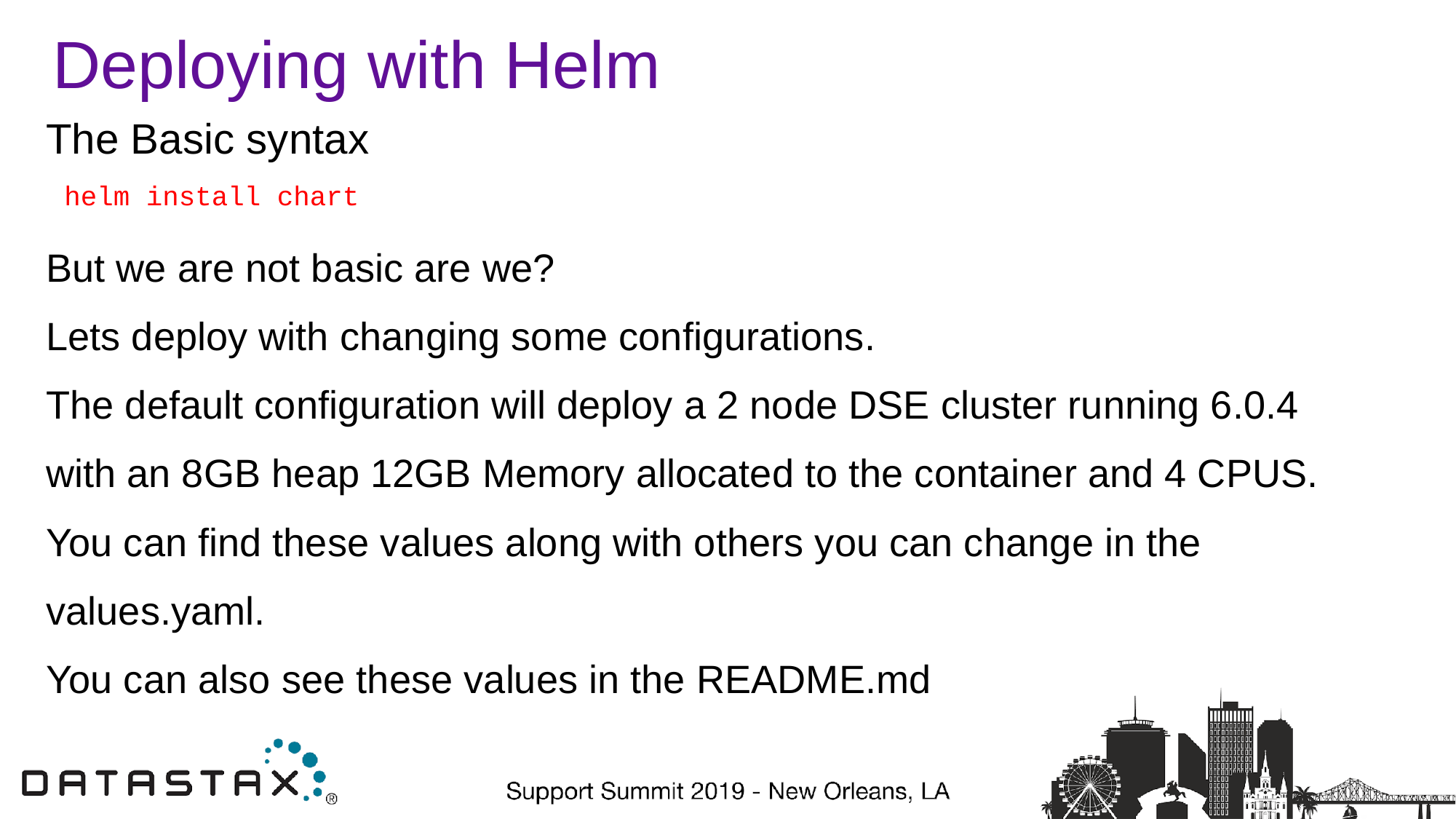

# Deploying with Helm
The Basic syntax
helm install chart

But we are not basic are we?
Lets deploy with changing some configurations.
The default configuration will deploy a 2 node DSE cluster running 6.0.4 with an 8GB heap 12GB Memory allocated to the container and 4 CPUS.
You can find these values along with others you can change in the values.yaml.
You can also see these values in the README.md